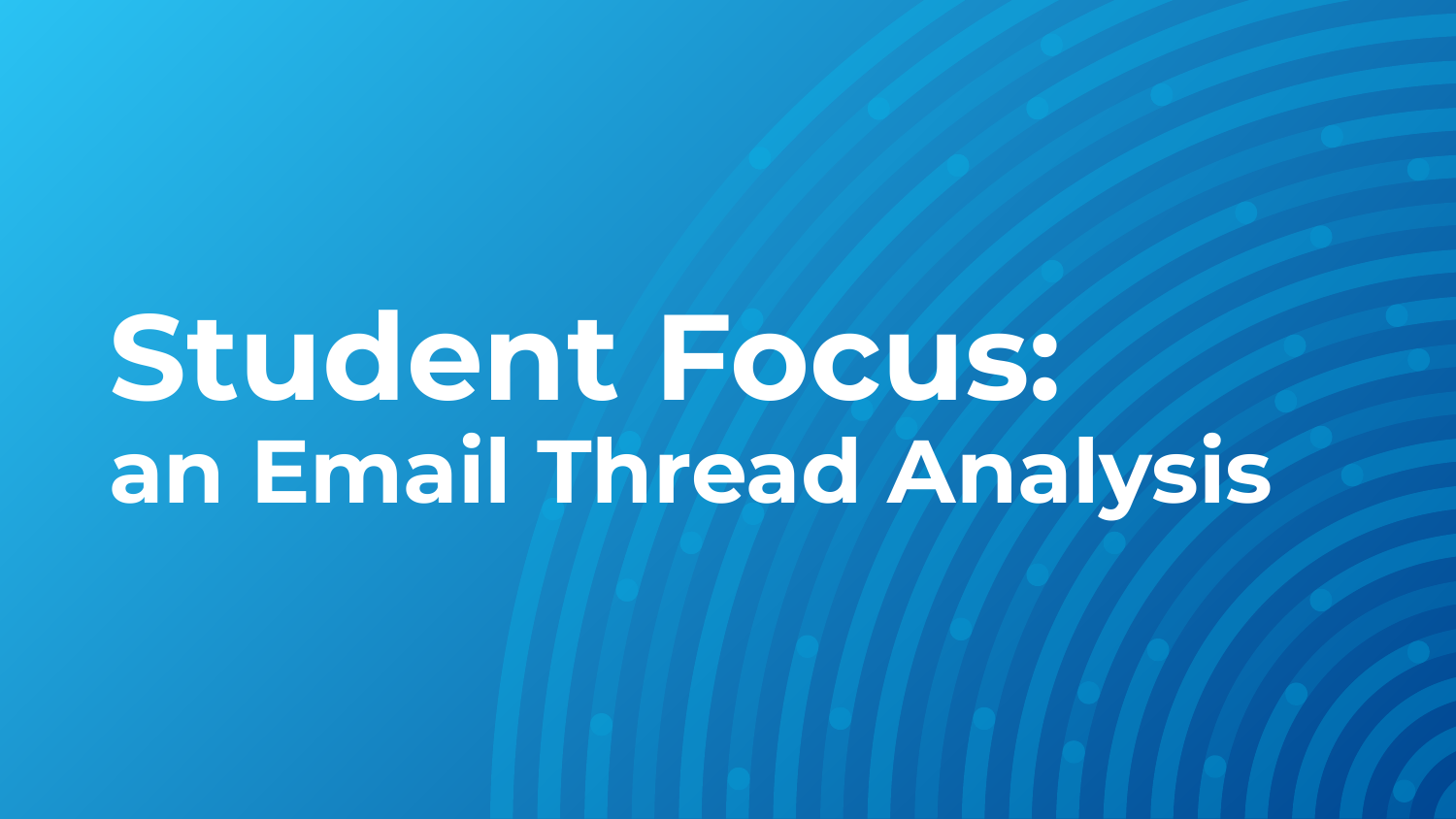

# Student Focus: an Email Thread Analysis